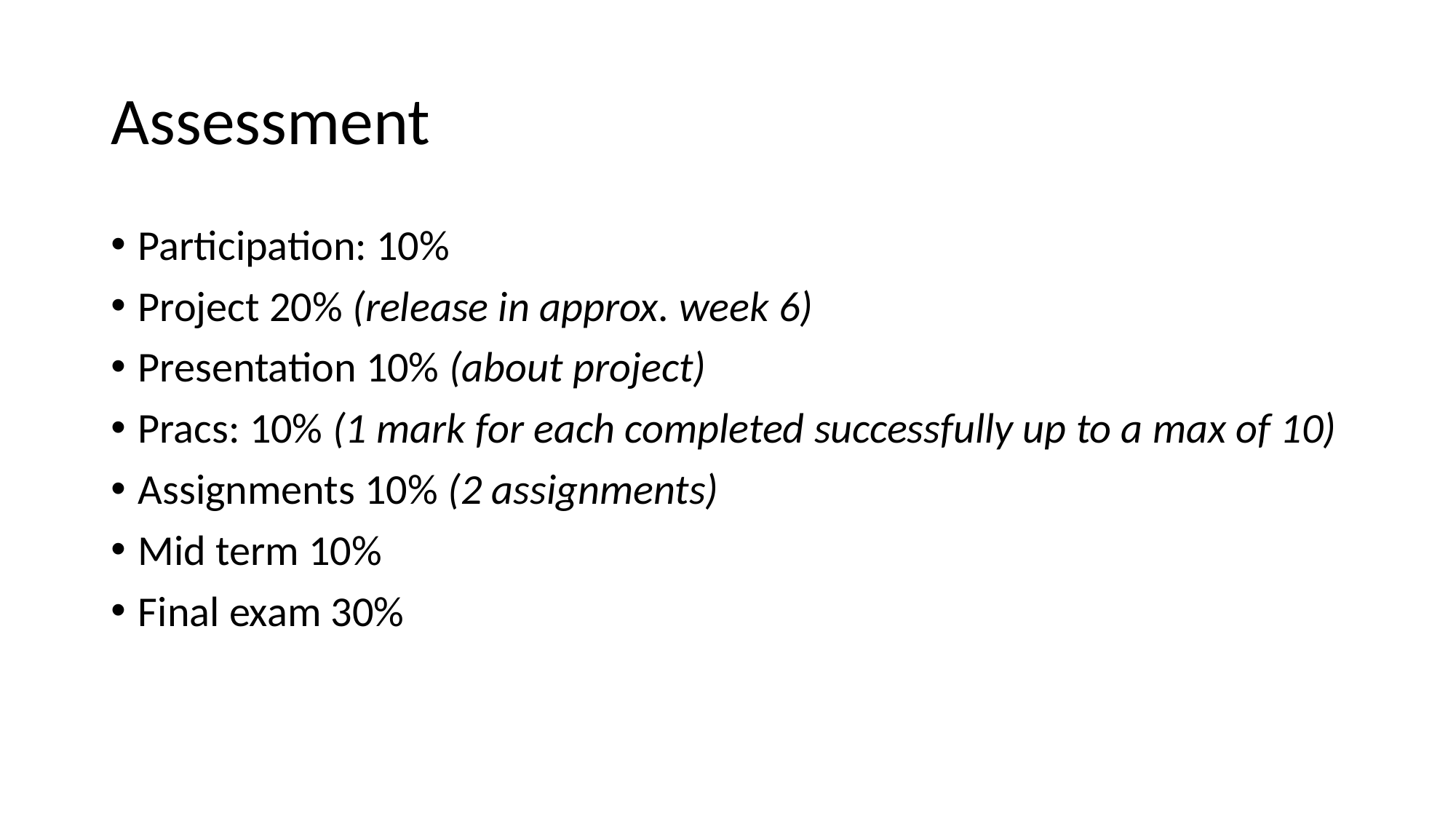

# Assessment
Participation: 10%
Project 20% (release in approx. week 6)
Presentation 10% (about project)
Pracs: 10% (1 mark for each completed successfully up to a max of 10)
Assignments 10% (2 assignments)
Mid term 10%
Final exam 30%